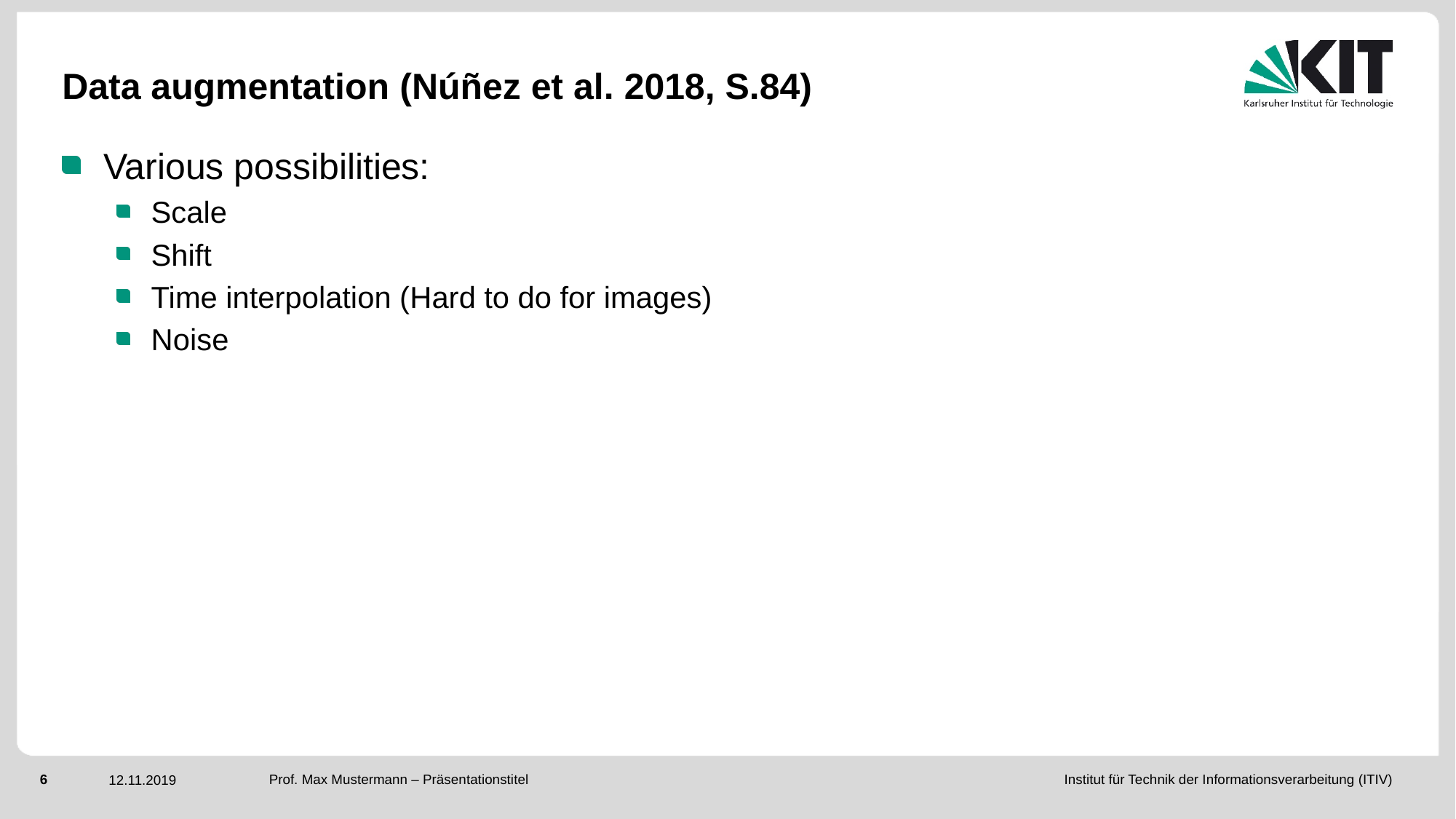

# Data augmentation (Núñez et al. 2018, S.84)
Various possibilities:
Scale
Shift
Time interpolation (Hard to do for images)
Noise

Prof. Max Mustermann – Präsentationstitel